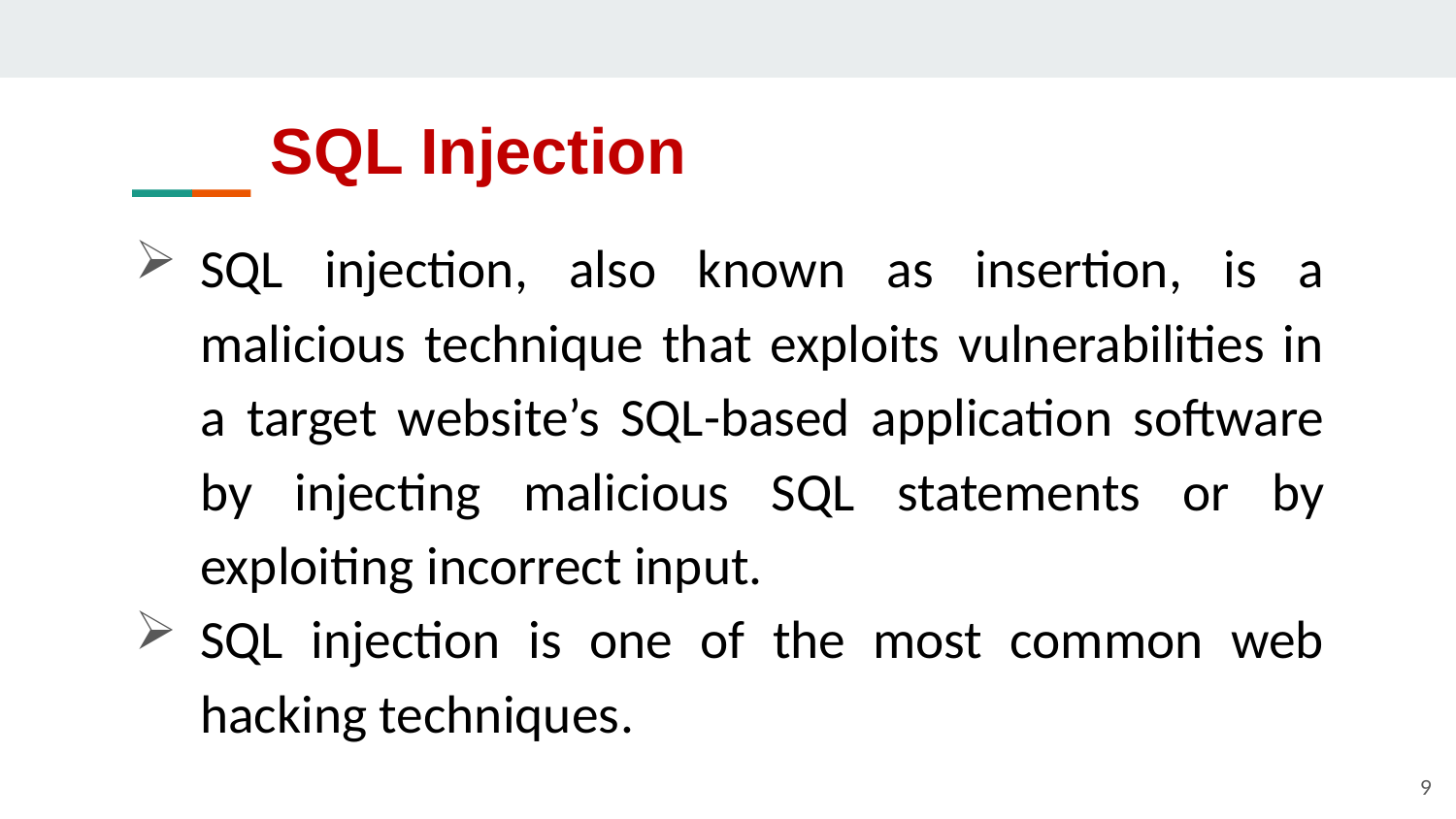

# SQL Injection
SQL injection, also known as insertion, is a malicious technique that exploits vulnerabilities in a target website’s SQL-based application software by injecting malicious SQL statements or by exploiting incorrect input.
SQL injection is one of the most common web hacking techniques.

9